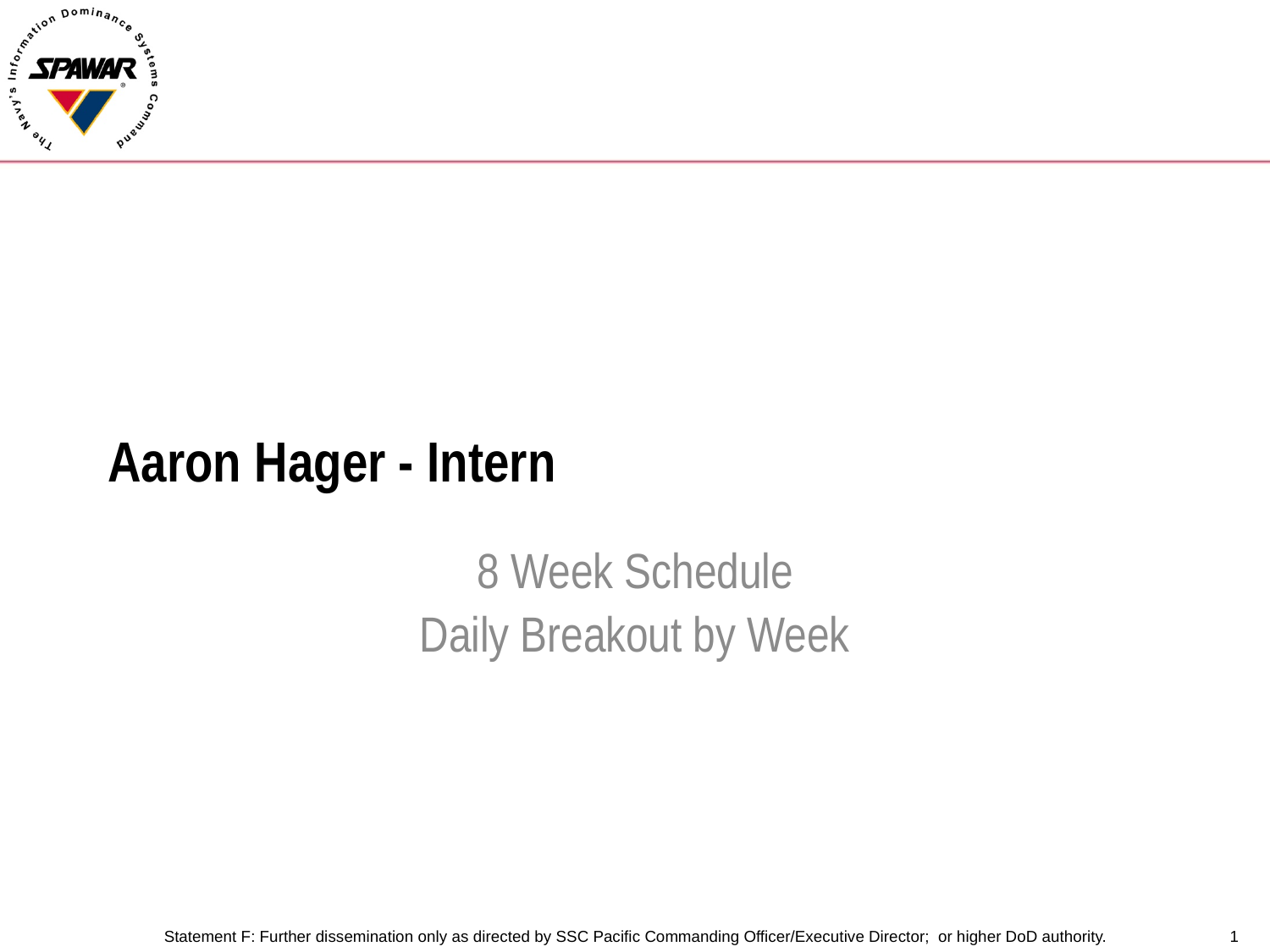

# Aaron Hager - Intern
8 Week Schedule
Daily Breakout by Week